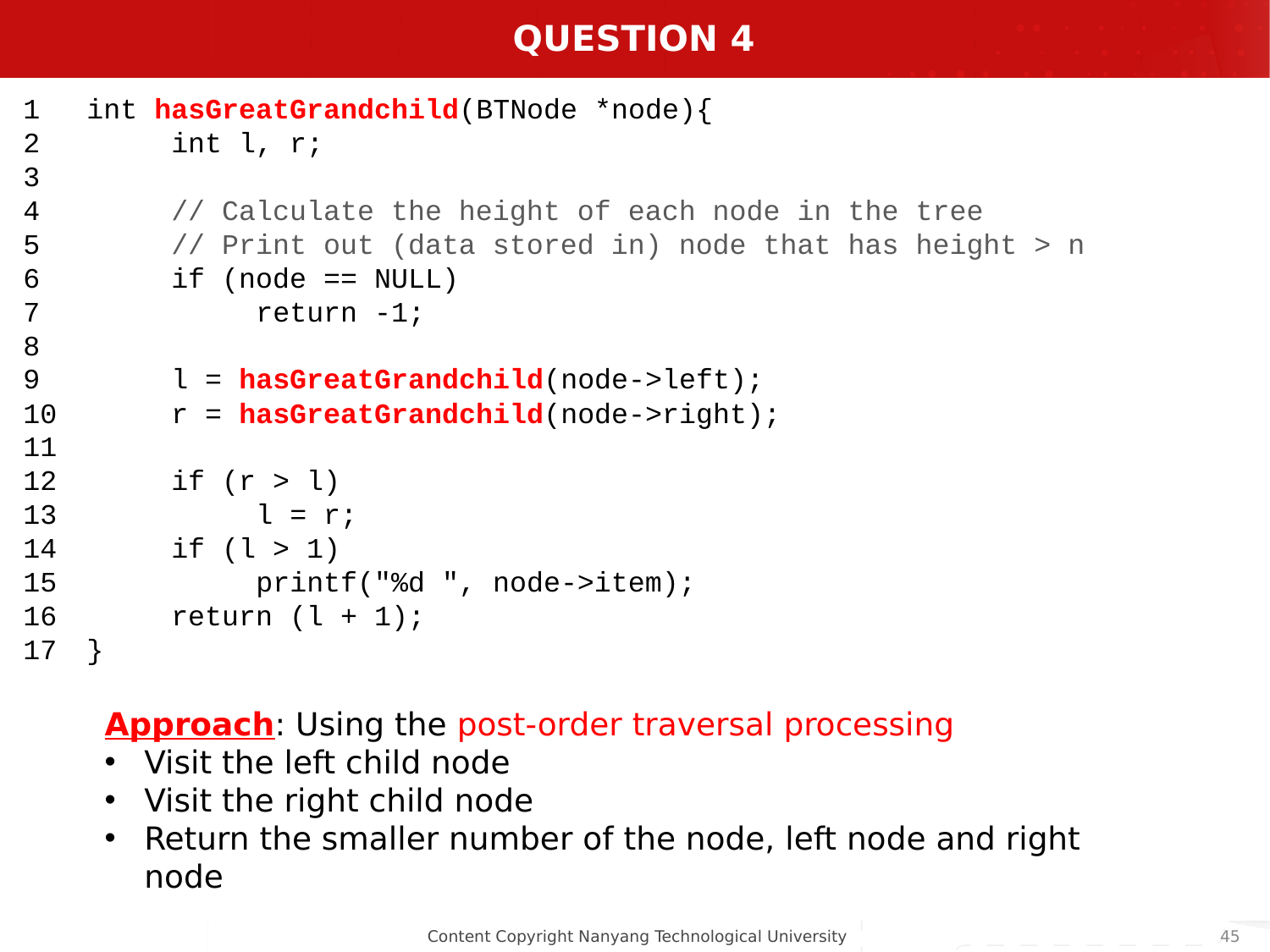

# Question 4

1
2
3
4
5
6
7
8
9
10
11
12
13
14
15
16
17
int hasGreatGrandchild(BTNode *node){
     int l, r;

     // Calculate the height of each node in the tree
     // Print out (data stored in) node that has height > n
     if (node == NULL)
          return -1;

     l = hasGreatGrandchild(node->left);
     r = hasGreatGrandchild(node->right);

     if (r > l)
          l = r;
     if (l > 1)
          printf("%d ", node->item);
     return (l + 1);
}
Approach: Using the post-order traversal processing
Visit the left child node
Visit the right child node
Return the smaller number of the node, left node and right node